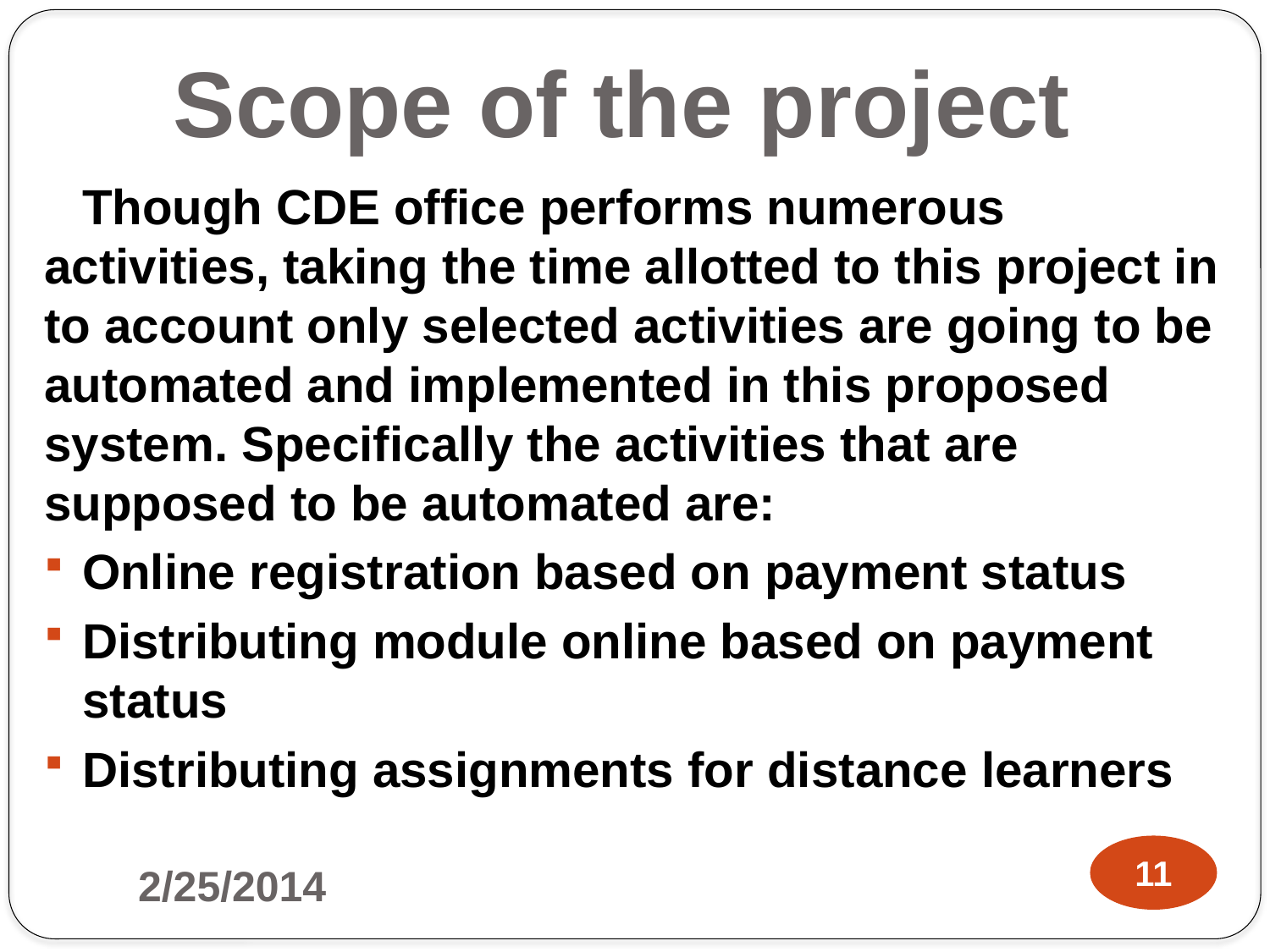

# Scope of the project
   Though CDE office performs numerous activities, taking the time allotted to this project in to account only selected activities are going to be automated and implemented in this proposed system. Specifically the activities that are supposed to be automated are:
Online registration based on payment status
Distributing module online based on payment status
Distributing assignments for distance learners

11
2/25/2014